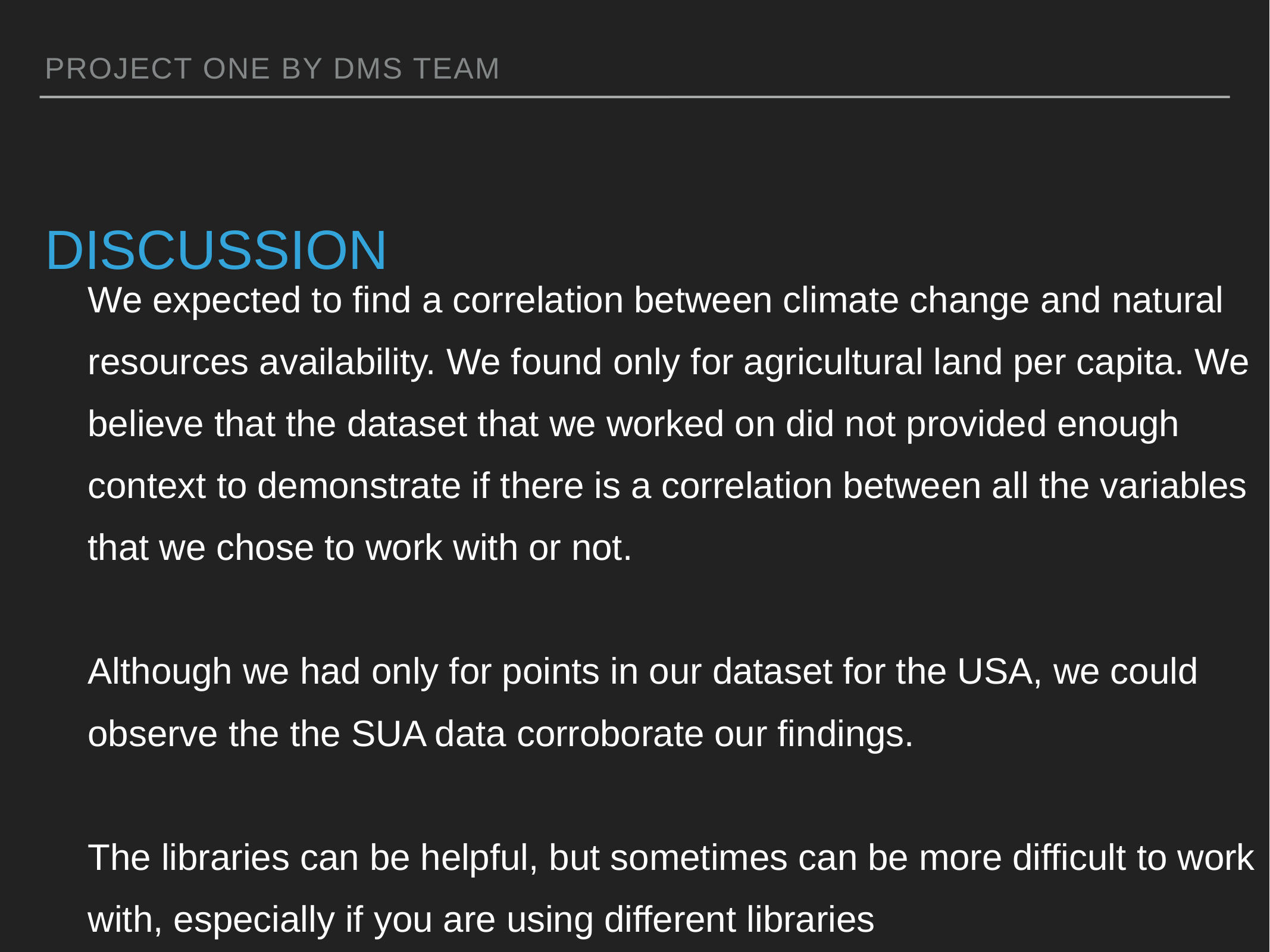

Project One by DMS Team
# DISCUSSION
We expected to find a correlation between climate change and natural resources availability. We found only for agricultural land per capita. We believe that the dataset that we worked on did not provided enough context to demonstrate if there is a correlation between all the variables that we chose to work with or not.

Although we had only for points in our dataset for the USA, we could observe the the SUA data corroborate our findings.

The libraries can be helpful, but sometimes can be more difficult to work with, especially if you are using different libraries